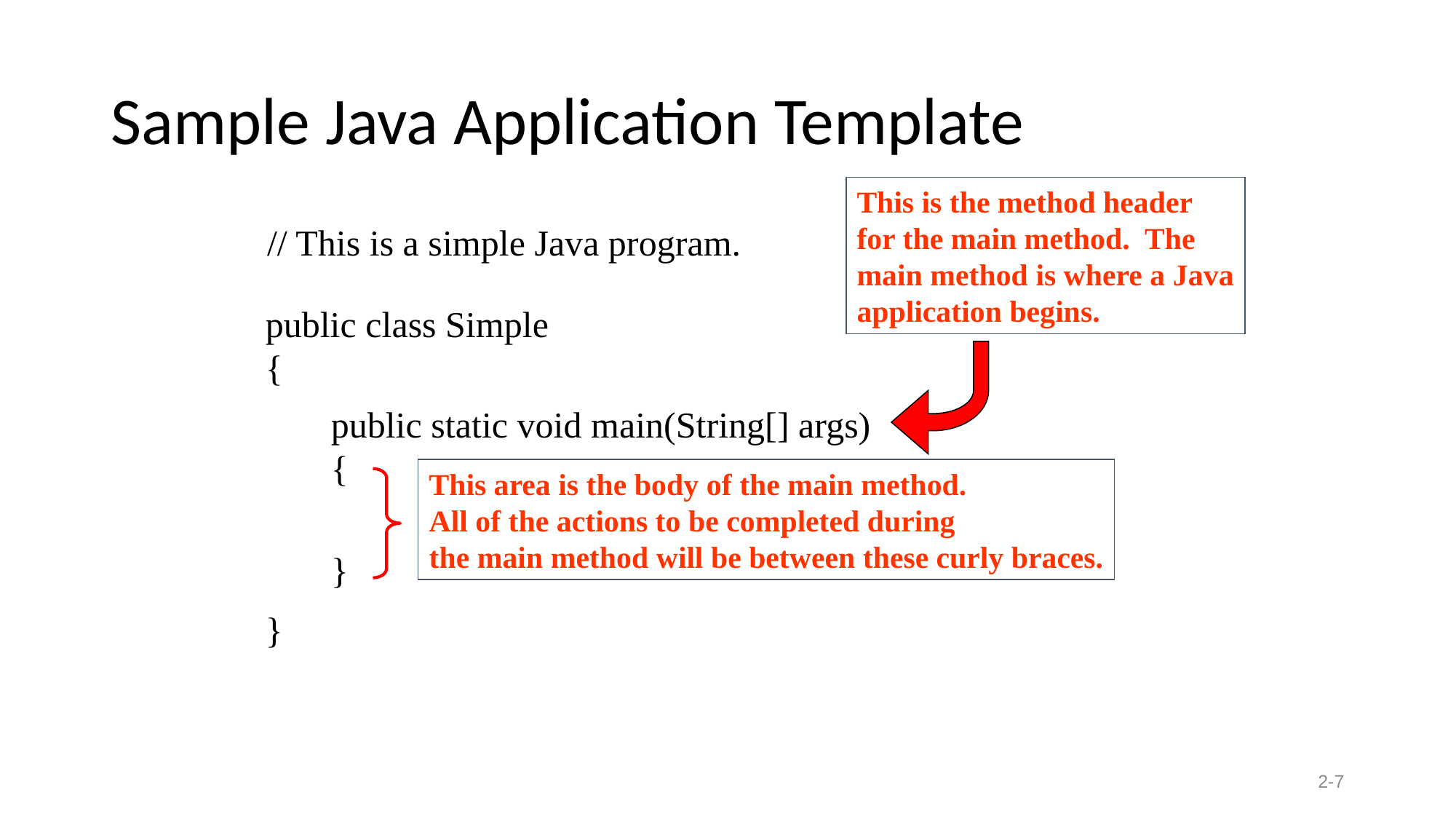

Sample Java Application Template
This is the method header
for the main method.  The
main method is where a Java
application begins.

// This is a simple Java program.
public class Simple
{
}
public static void main(String[] args)
{
}

This area is the body of the main method.
All of the actions to be completed during
the main method will be between these curly braces.

2-7